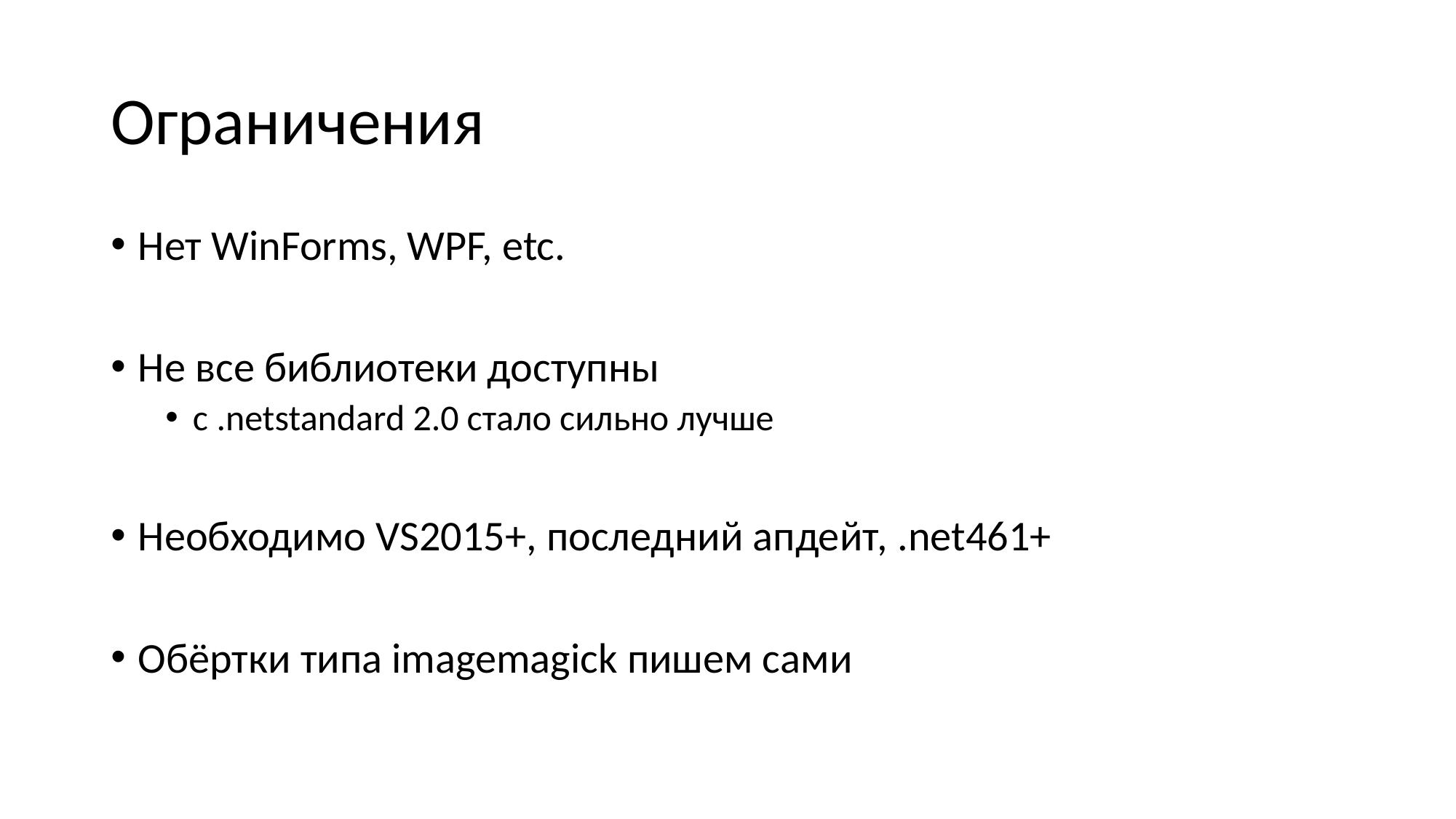

# Ограничения
Нет WinForms, WPF, etc.

Не все библиотеки доступны
с .netstandard 2.0 стало сильно лучше

Необходимо VS2015+, последний апдейт, .net461+

Обёртки типа imagemagick пишем сами